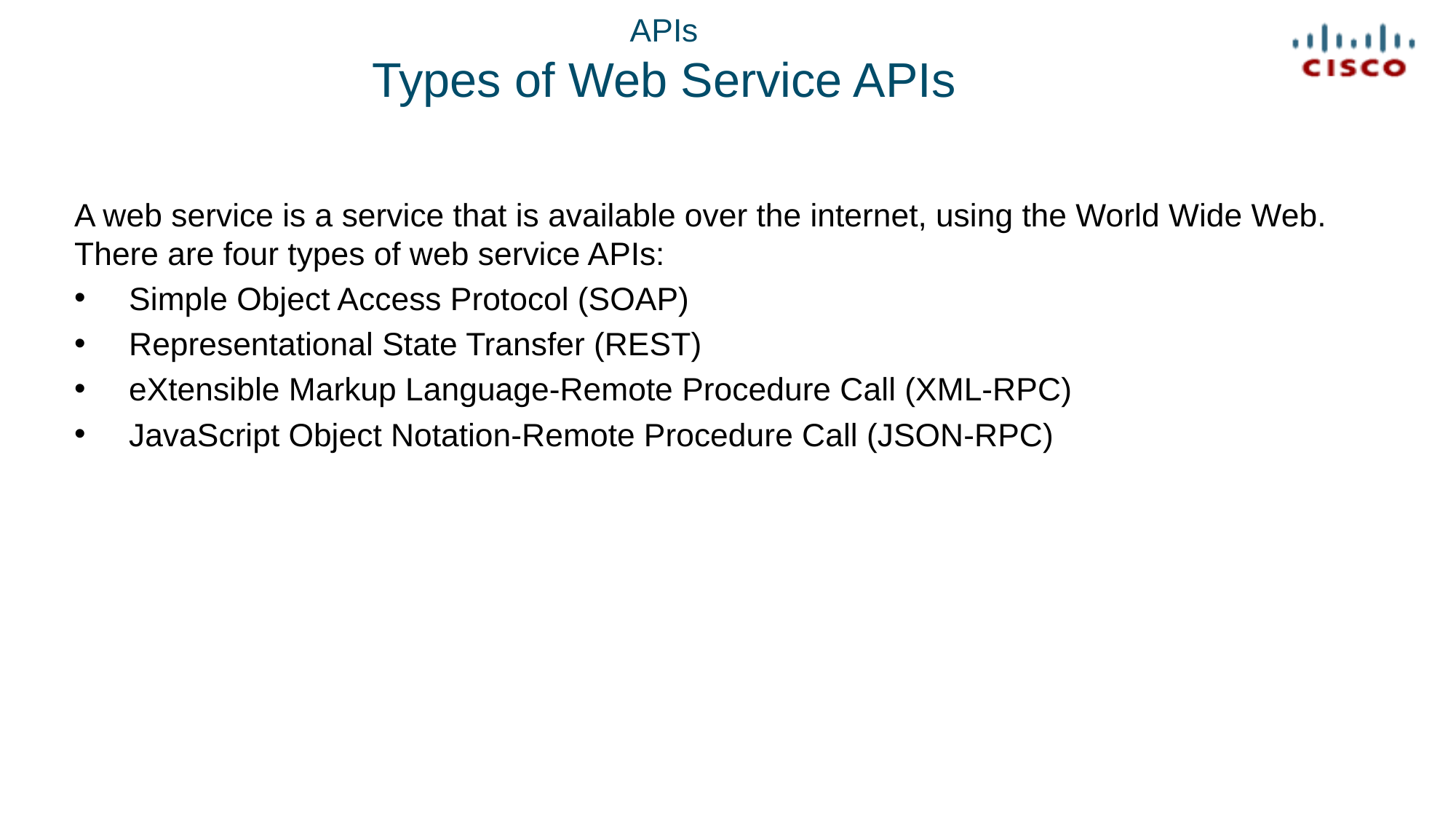

# APIs Types of Web Service APIs
A web service is a service that is available over the internet, using the World Wide Web. There are four types of web service APIs:
Simple Object Access Protocol (SOAP)
Representational State Transfer (REST)
eXtensible Markup Language-Remote Procedure Call (XML-RPC)
JavaScript Object Notation-Remote Procedure Call (JSON-RPC)